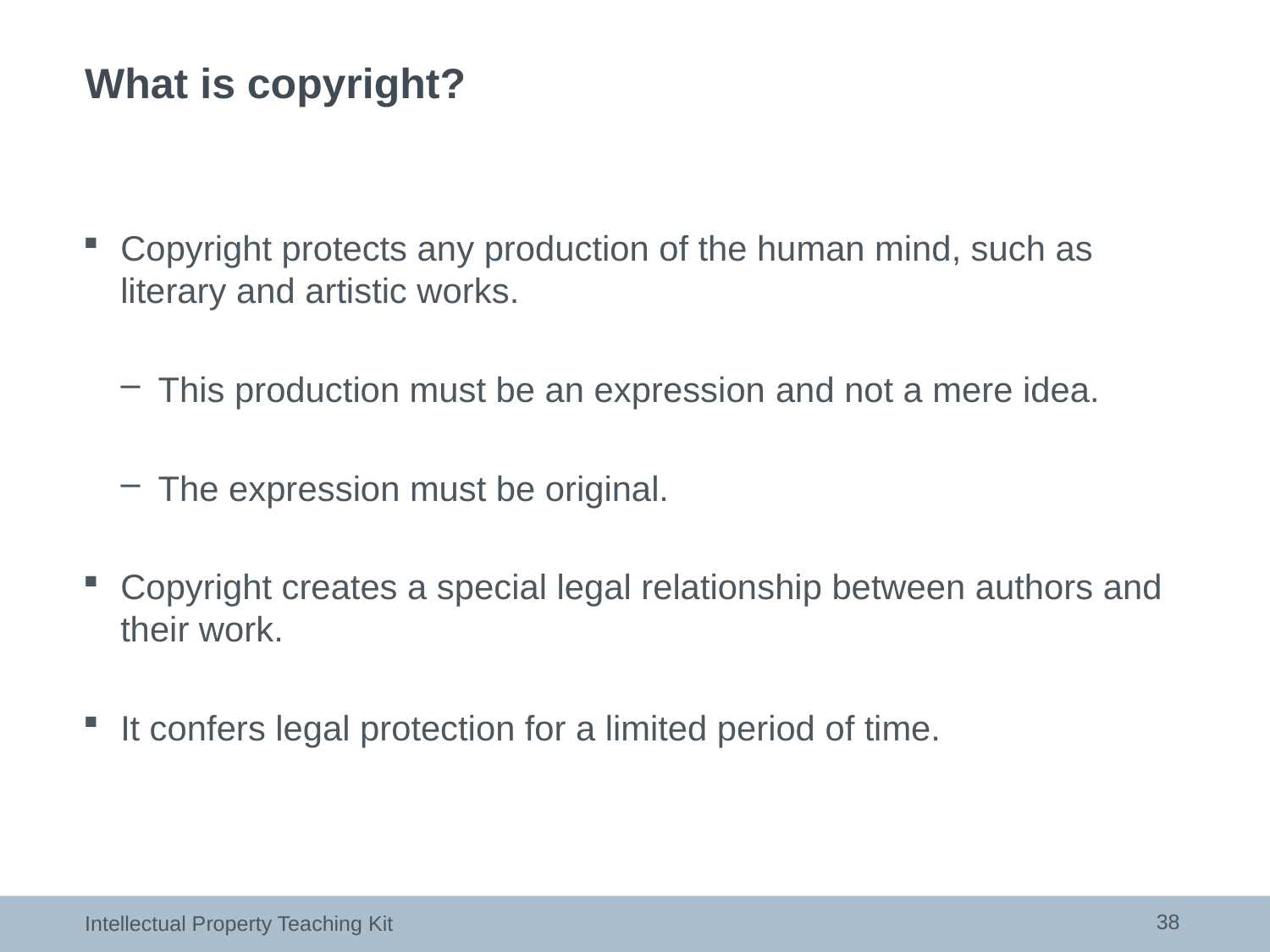

# What is copyright?
Copyright protects any production of the human mind, such as literary and artistic works.

This production must be an expression and not a mere idea.

The expression must be original.

Copyright creates a special legal relationship between authors and their work.

It confers legal protection for a limited period of time.

38
Intellectual Property Teaching Kit